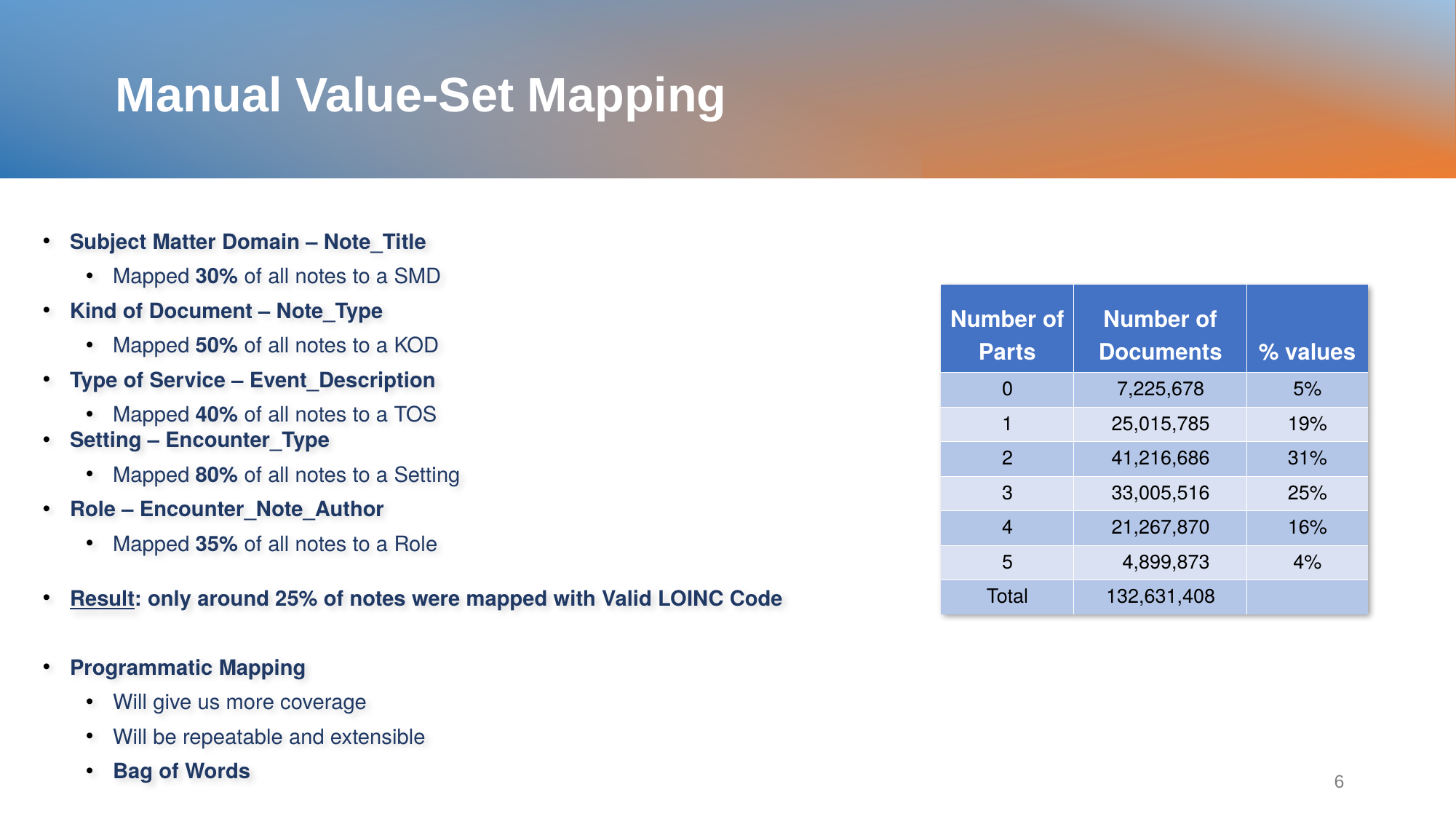

Manual Value-Set Mapping

Subject Matter Domain – Note_Title
Mapped 30% of all notes to a SMD
Kind of Document – Note_Type
Mapped 50% of all notes to a KOD
Type of Service – Event_Description
Mapped 40% of all notes to a TOS
Setting – Encounter_Type
Mapped 80% of all notes to a Setting
Role – Encounter_Note_Author
Mapped 35% of all notes to a Role

Result: only around 25% of notes were mapped with Valid LOINC Code

Programmatic Mapping
Will give us more coverage
Will be repeatable and extensible
Bag of Words
| Number of Parts | Number of Documents | % values |
| --- | --- | --- |
| 0 | 7,225,678 | 5% |
| 1 | 25,015,785 | 19% |
| 2 | 41,216,686 | 31% |
| 3 | 33,005,516 | 25% |
| 4 | 21,267,870 | 16% |
| 5 | 4,899,873 | 4% |
| Total | 132,631,408 |  |
6